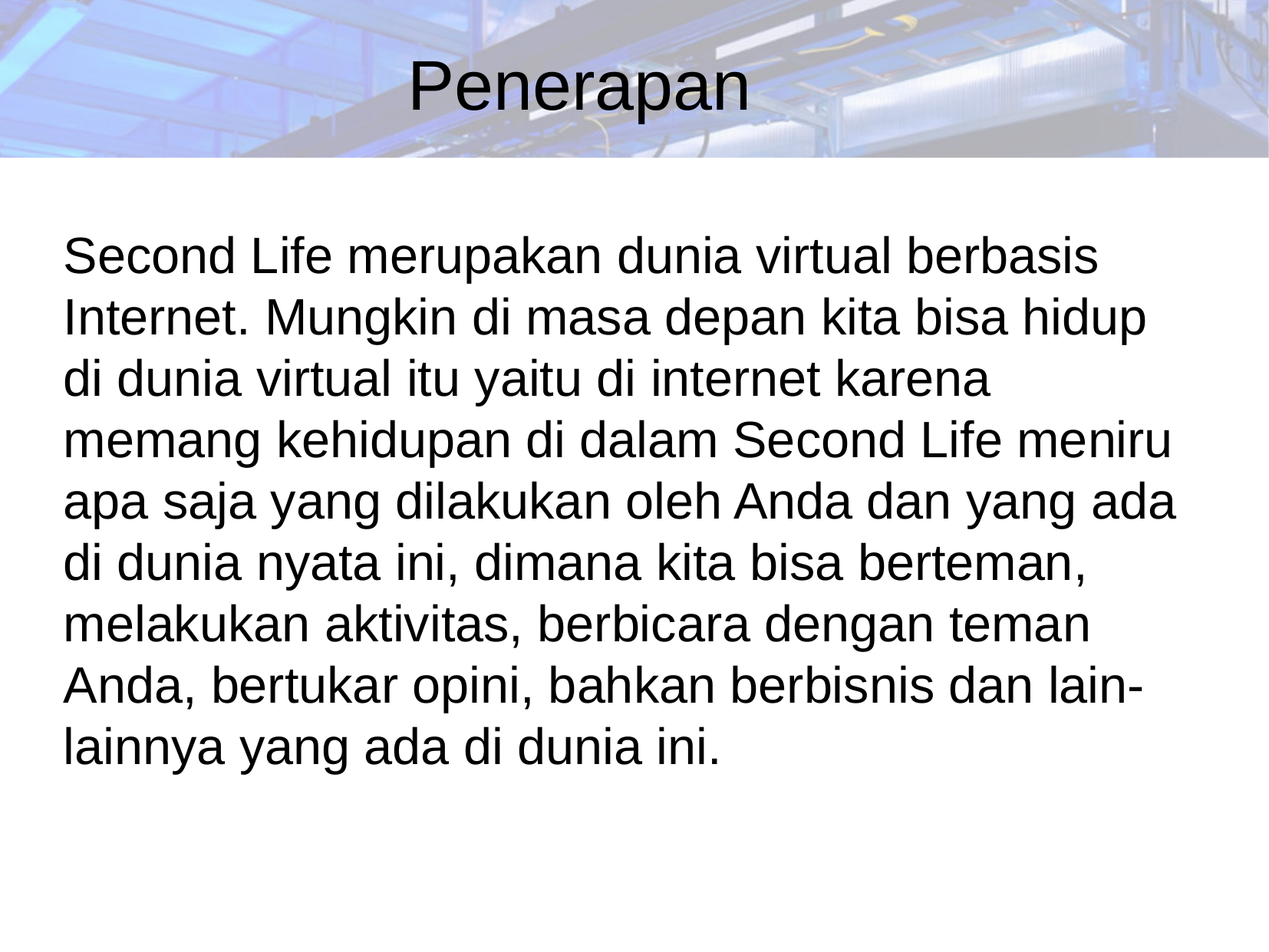

Penerapan
Second Life merupakan dunia virtual berbasis Internet. Mungkin di masa depan kita bisa hidup di dunia virtual itu yaitu di internet karena memang kehidupan di dalam Second Life meniru apa saja yang dilakukan oleh Anda dan yang ada di dunia nyata ini, dimana kita bisa berteman, melakukan aktivitas, berbicara dengan teman Anda, bertukar opini, bahkan berbisnis dan lain-lainnya yang ada di dunia ini.